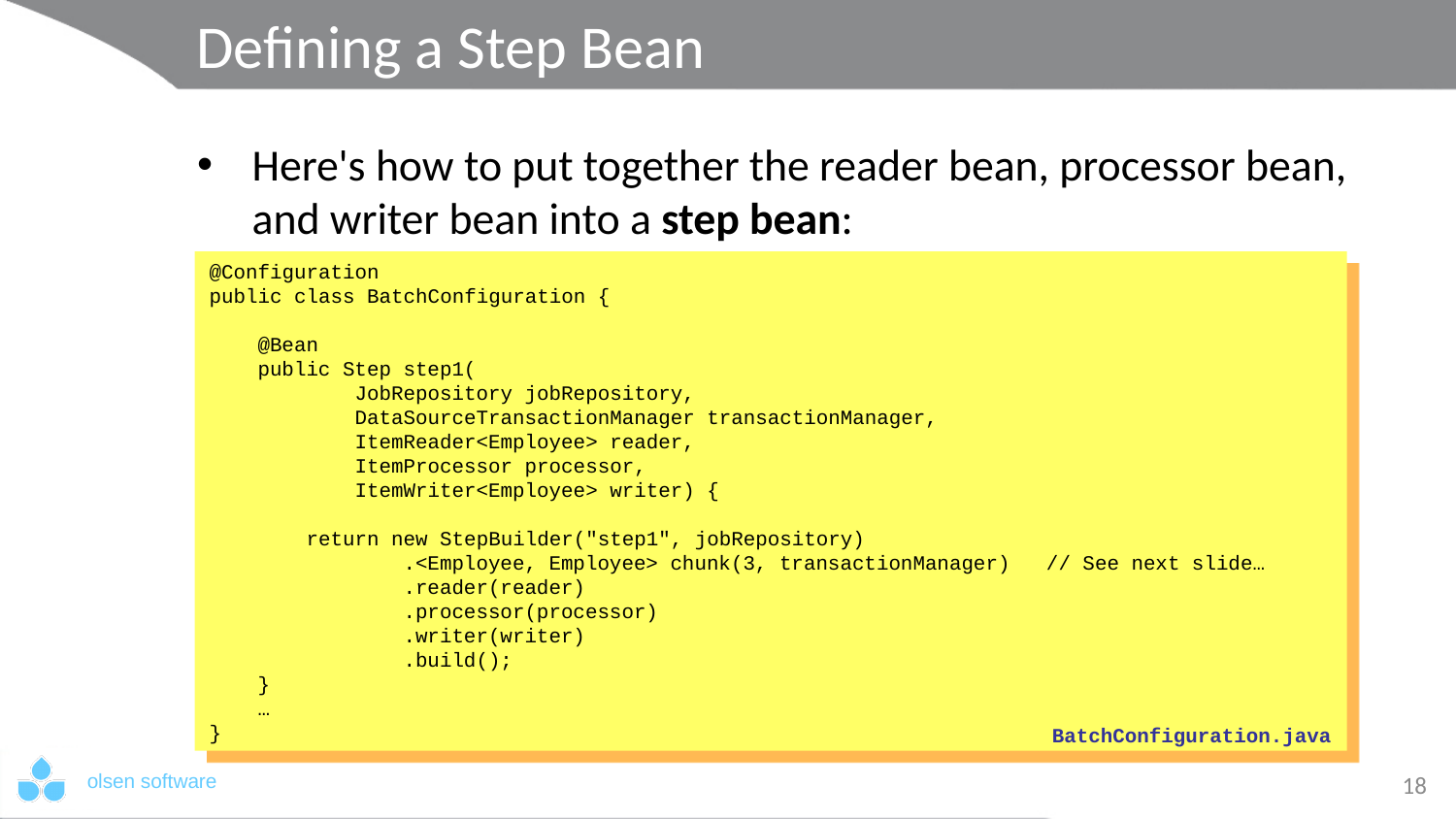

# Defining a Step Bean
Here's how to put together the reader bean, processor bean, and writer bean into a step bean:
@Configuration
public class BatchConfiguration {

    @Bean
    public Step step1(
            JobRepository jobRepository,
            DataSourceTransactionManager transactionManager,
            ItemReader<Employee> reader,
            ItemProcessor processor,
            ItemWriter<Employee> writer) {

        return new StepBuilder("step1", jobRepository)
                .<Employee, Employee> chunk(3, transactionManager)   // See next slide…
                .reader(reader)
                .processor(processor)
                .writer(writer)
                .build();
    }
    …
}
BatchConfiguration.java
18